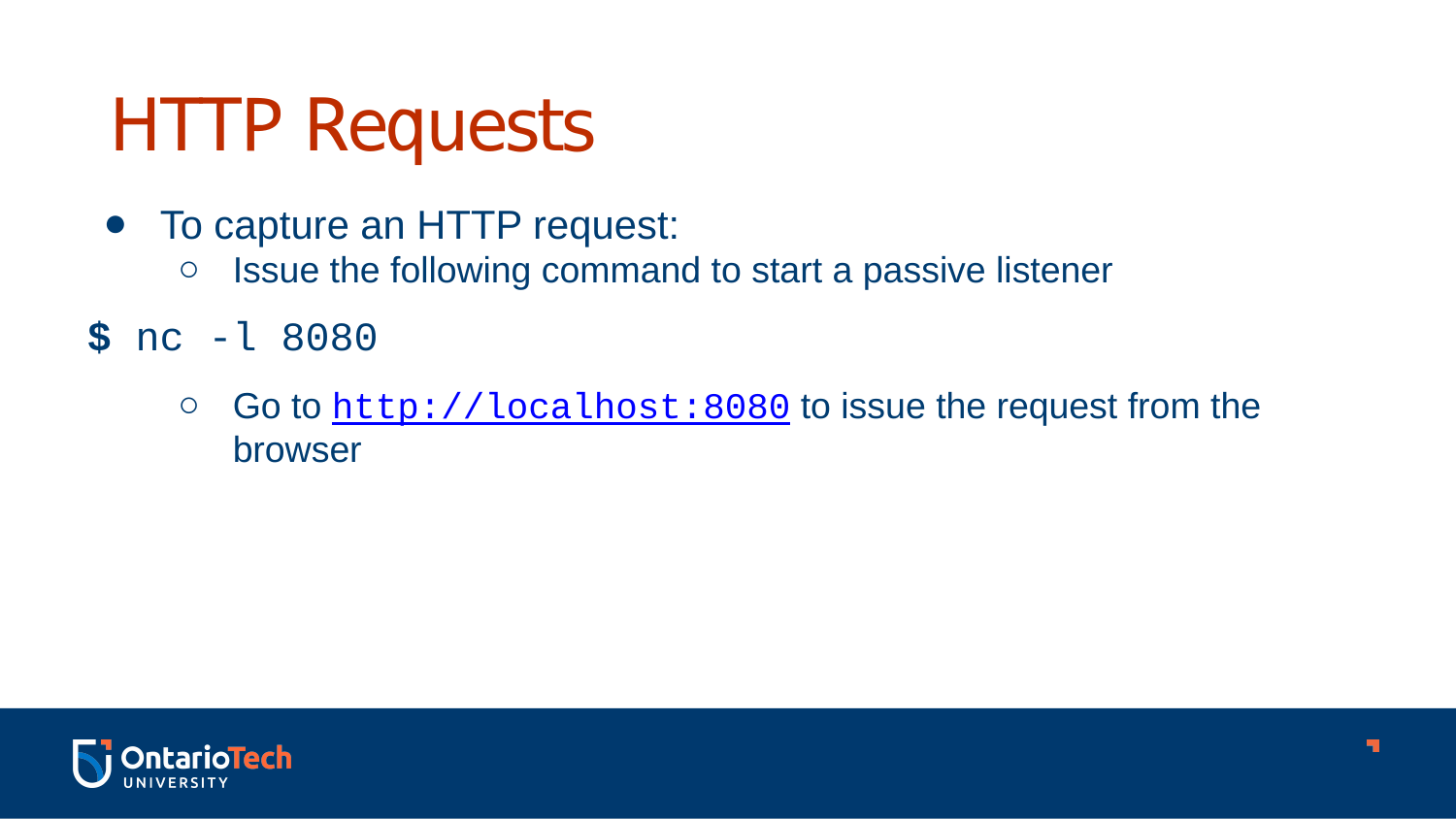

HTTP Requests
To capture an HTTP request:
Issue the following command to start a passive listener

$ nc -l 8080

Go to http://localhost:8080 to issue the request from the browser